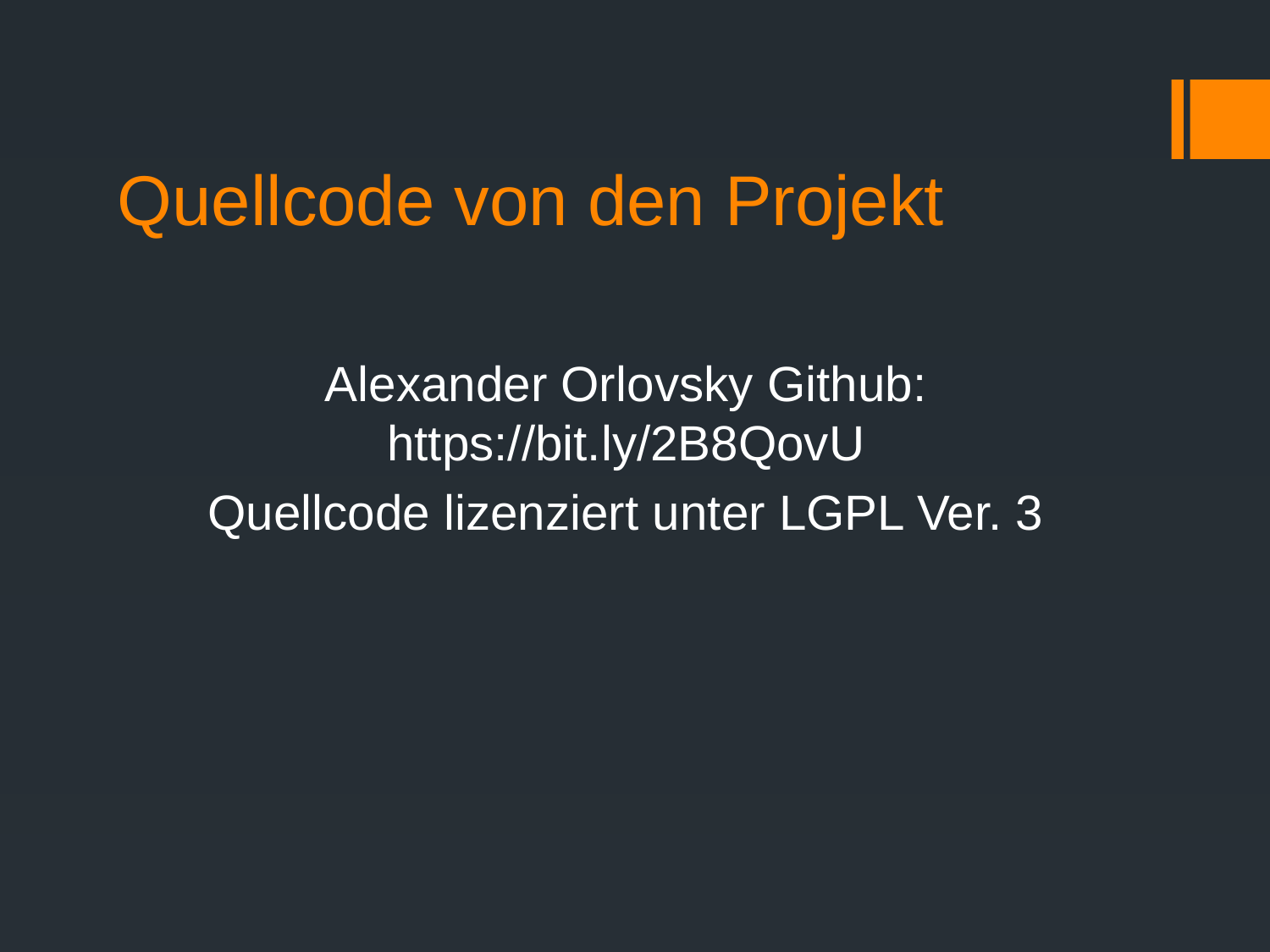

# Quellcode von den Projekt
Alexander Orlovsky Github: https://bit.ly/2B8QovU
Quellcode lizenziert unter LGPL Ver. 3